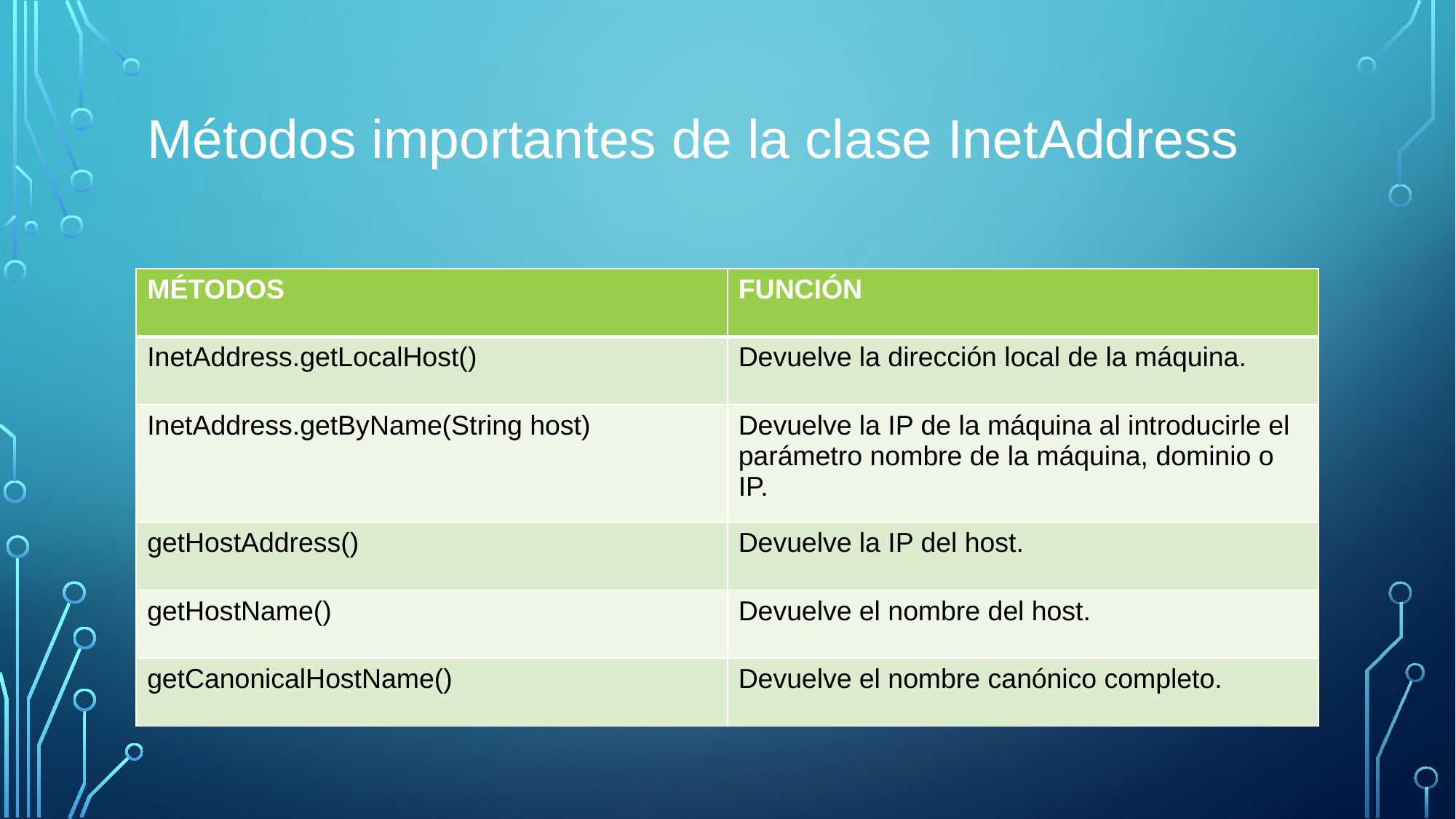

# Métodos importantes de la clase InetAddress
| MÉTODOS | FUNCIÓN |
| --- | --- |
| InetAddress.getLocalHost() | Devuelve la dirección local de la máquina. |
| InetAddress.getByName(String host) | Devuelve la IP de la máquina al introducirle el parámetro nombre de la máquina, dominio o IP. |
| getHostAddress() | Devuelve la IP del host. |
| getHostName() | Devuelve el nombre del host. |
| getCanonicalHostName() | Devuelve el nombre canónico completo. |